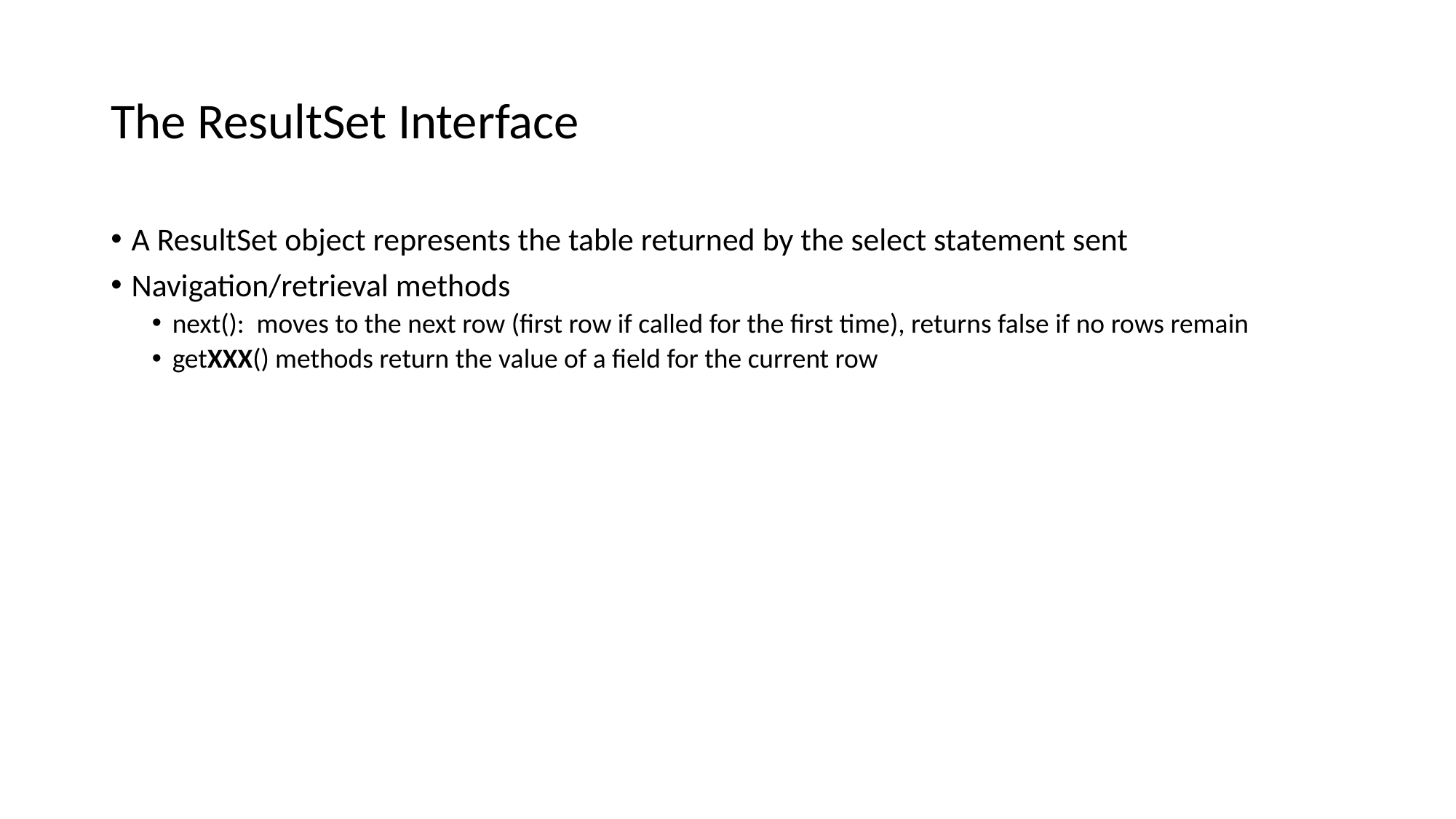

# The ResultSet Interface
A ResultSet object represents the table returned by the select statement sent
Navigation/retrieval methods
next():  moves to the next row (first row if called for the first time), returns false if no rows remain
getXXX() methods return the value of a field for the current row